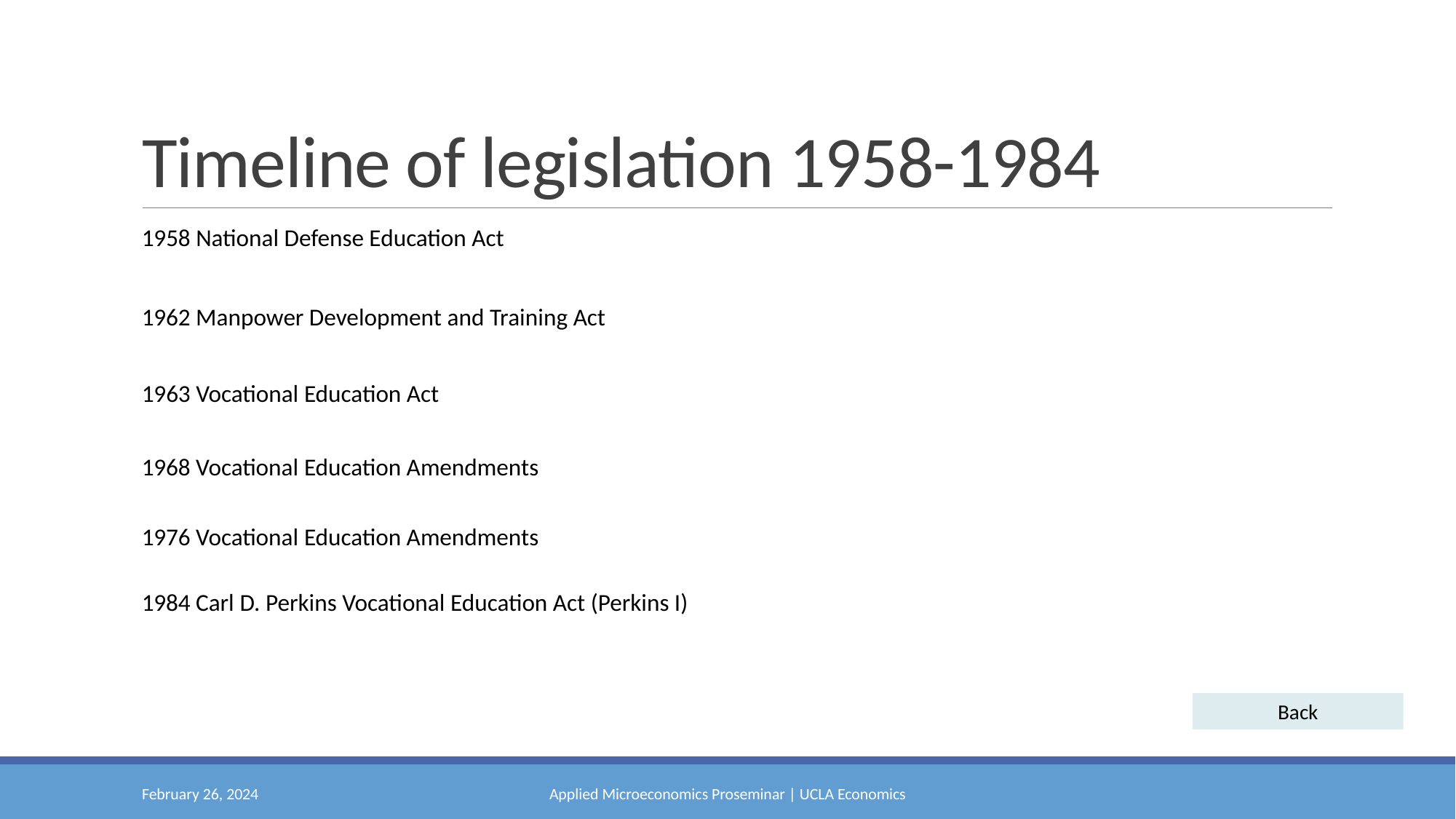

# Timeline of legislation 1958-1984
1958 National Defense Education Act

1962 Manpower Development and Training Act

1963 Vocational Education Act
1968 Vocational Education Amendments

1976 Vocational Education Amendments
1984 Carl D. Perkins Vocational Education Act (Perkins I)
Back
February 26, 2024
Applied Microeconomics Proseminar | UCLA Economics